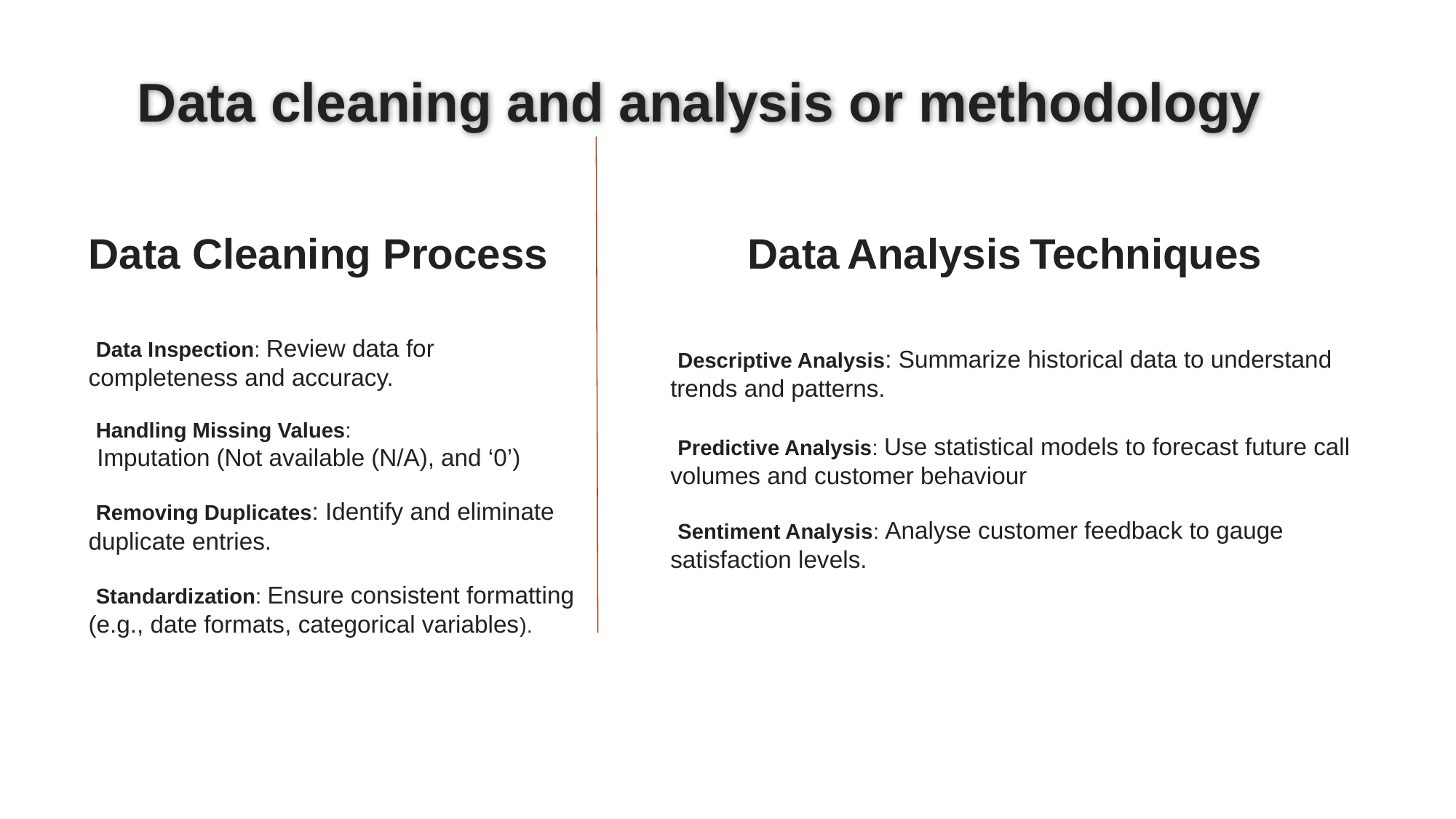

# Data cleaning and analysis or methodology
Data Cleaning Process
Data Analysis Techniques
Data Inspection: Review data for completeness and accuracy.

Handling Missing Values:
Imputation (Not available (N/A), and ‘0’)

Removing Duplicates: Identify and eliminate duplicate entries.

Standardization: Ensure consistent formatting (e.g., date formats, categorical variables).
Descriptive Analysis: Summarize historical data to understand trends and patterns.
Predictive Analysis: Use statistical models to forecast future call volumes and customer behaviour
Sentiment Analysis: Analyse customer feedback to gauge satisfaction levels.